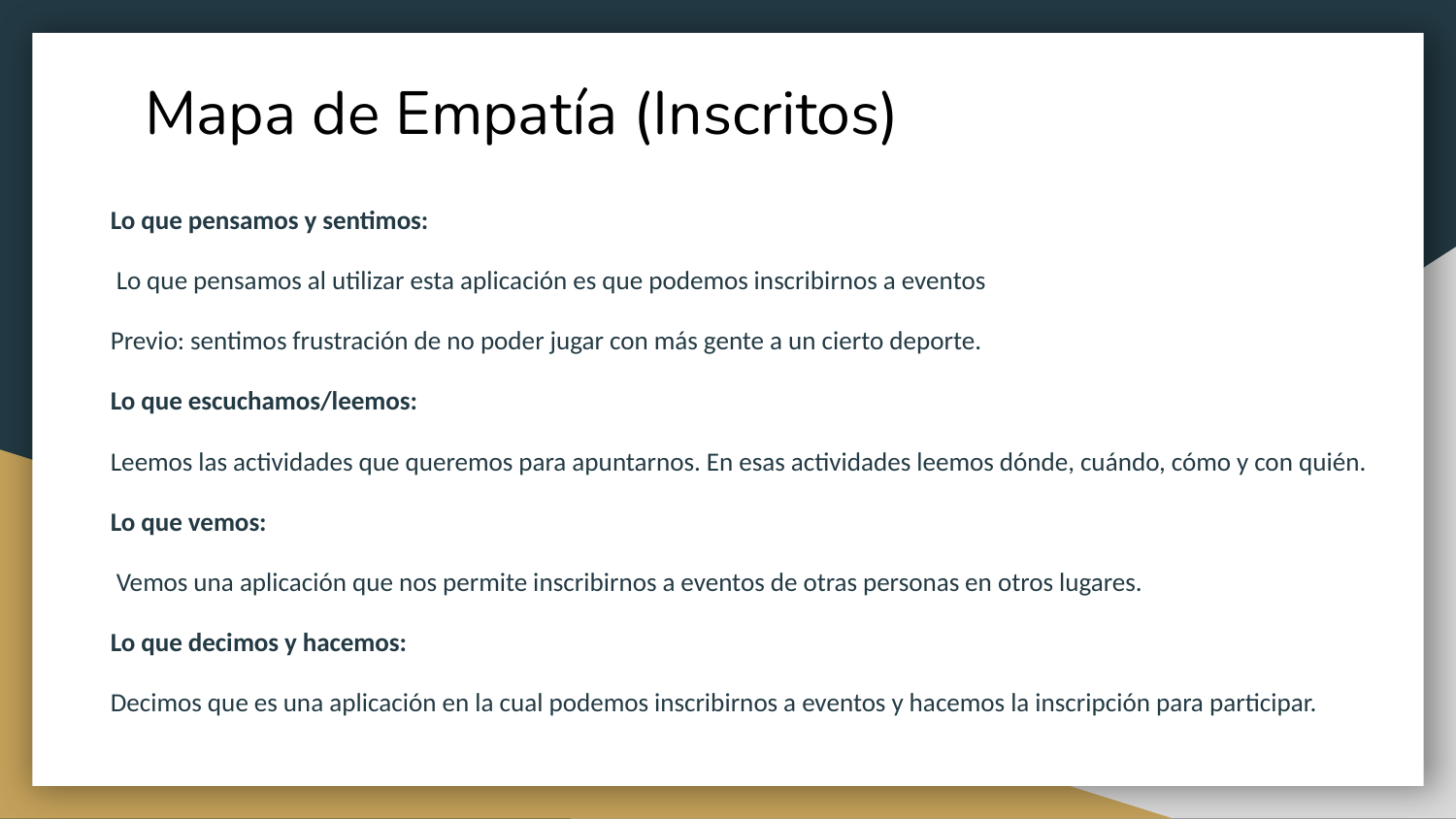

# Mapa de Empatía (Inscritos)
Lo que pensamos y sentimos:
 Lo que pensamos al utilizar esta aplicación es que podemos inscribirnos a eventos
Previo: sentimos frustración de no poder jugar con más gente a un cierto deporte.
Lo que escuchamos/leemos:
Leemos las actividades que queremos para apuntarnos. En esas actividades leemos dónde, cuándo, cómo y con quién.
Lo que vemos:
 Vemos una aplicación que nos permite inscribirnos a eventos de otras personas en otros lugares.
Lo que decimos y hacemos:
Decimos que es una aplicación en la cual podemos inscribirnos a eventos y hacemos la inscripción para participar.